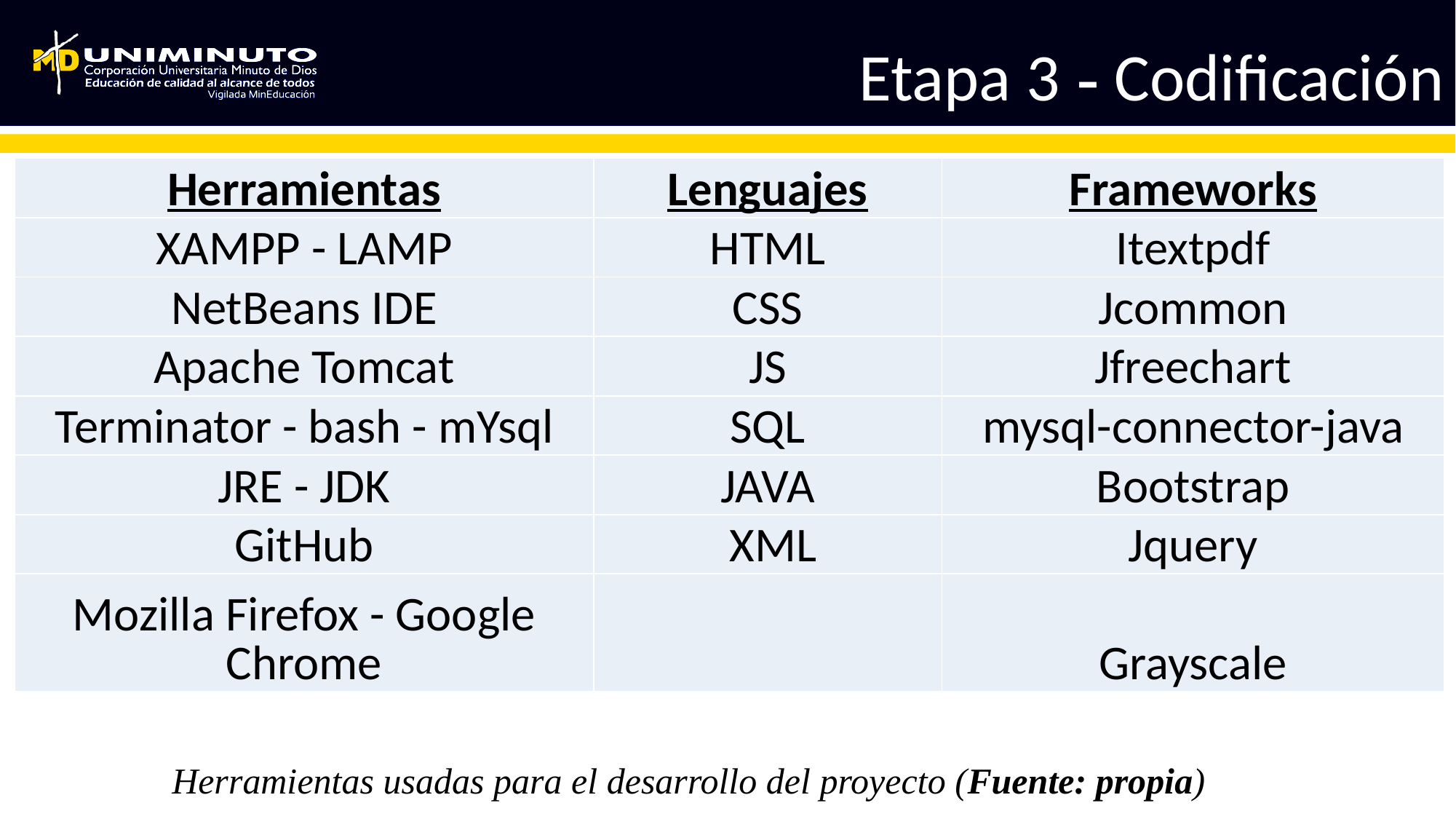

Etapa 3 - Codificación
| Herramientas | Lenguajes | Frameworks |
| --- | --- | --- |
| XAMPP - LAMP | HTML | Itextpdf |
| NetBeans IDE | CSS | Jcommon |
| Apache Tomcat | JS | Jfreechart |
| Terminator - bash - mYsql | SQL | mysql-connector-java |
| JRE - JDK | JAVA | Bootstrap |
| GitHub | XML | Jquery |
| Mozilla Firefox - Google Chrome |  | Grayscale |
Herramientas usadas para el desarrollo del proyecto (Fuente: propia)